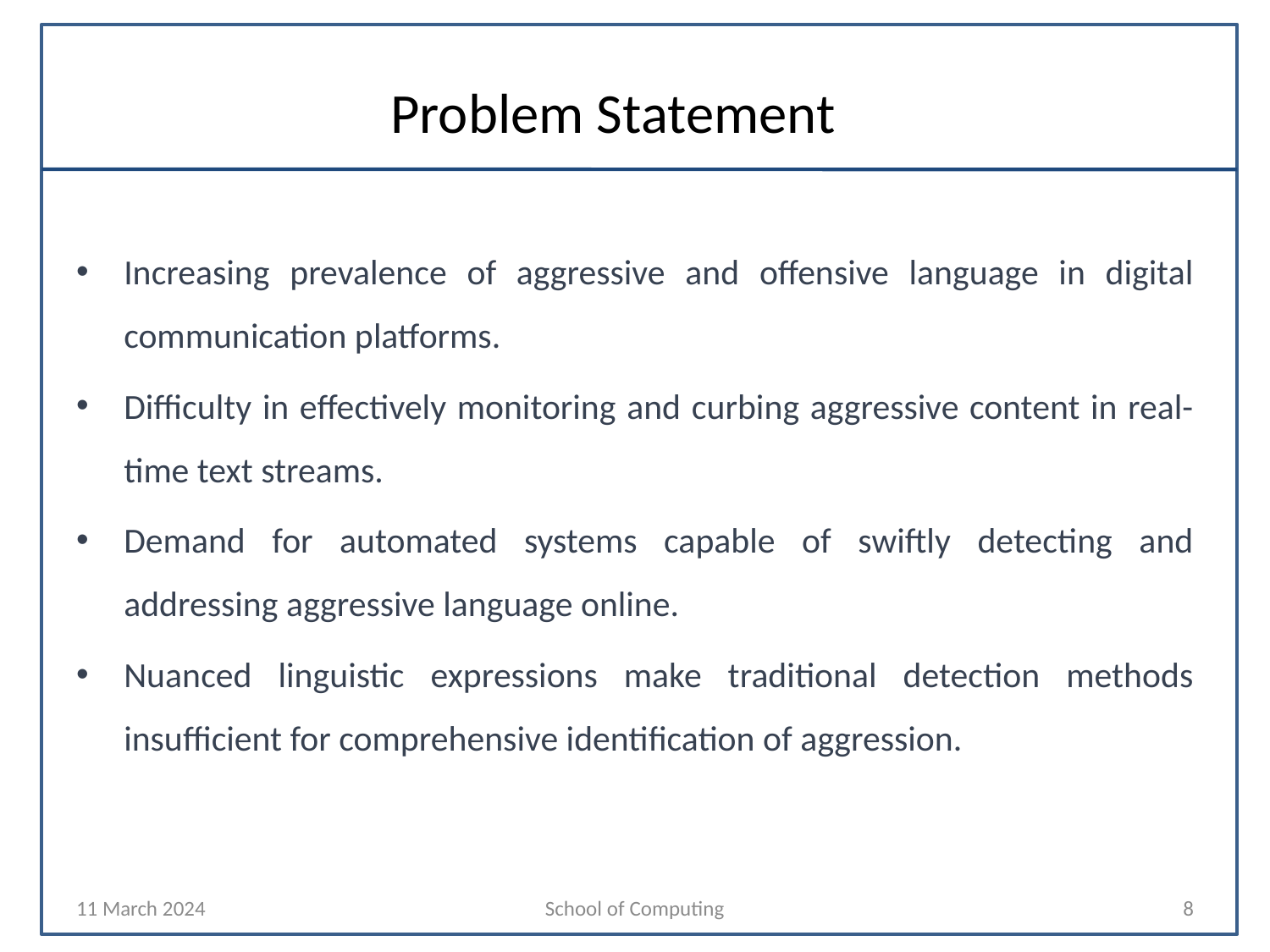

# Problem Statement
Increasing prevalence of aggressive and offensive language in digital communication platforms.
Difficulty in effectively monitoring and curbing aggressive content in real-time text streams.
Demand for automated systems capable of swiftly detecting and addressing aggressive language online.
Nuanced linguistic expressions make traditional detection methods insufficient for comprehensive identification of aggression.
11 March 2024
School of Computing
8